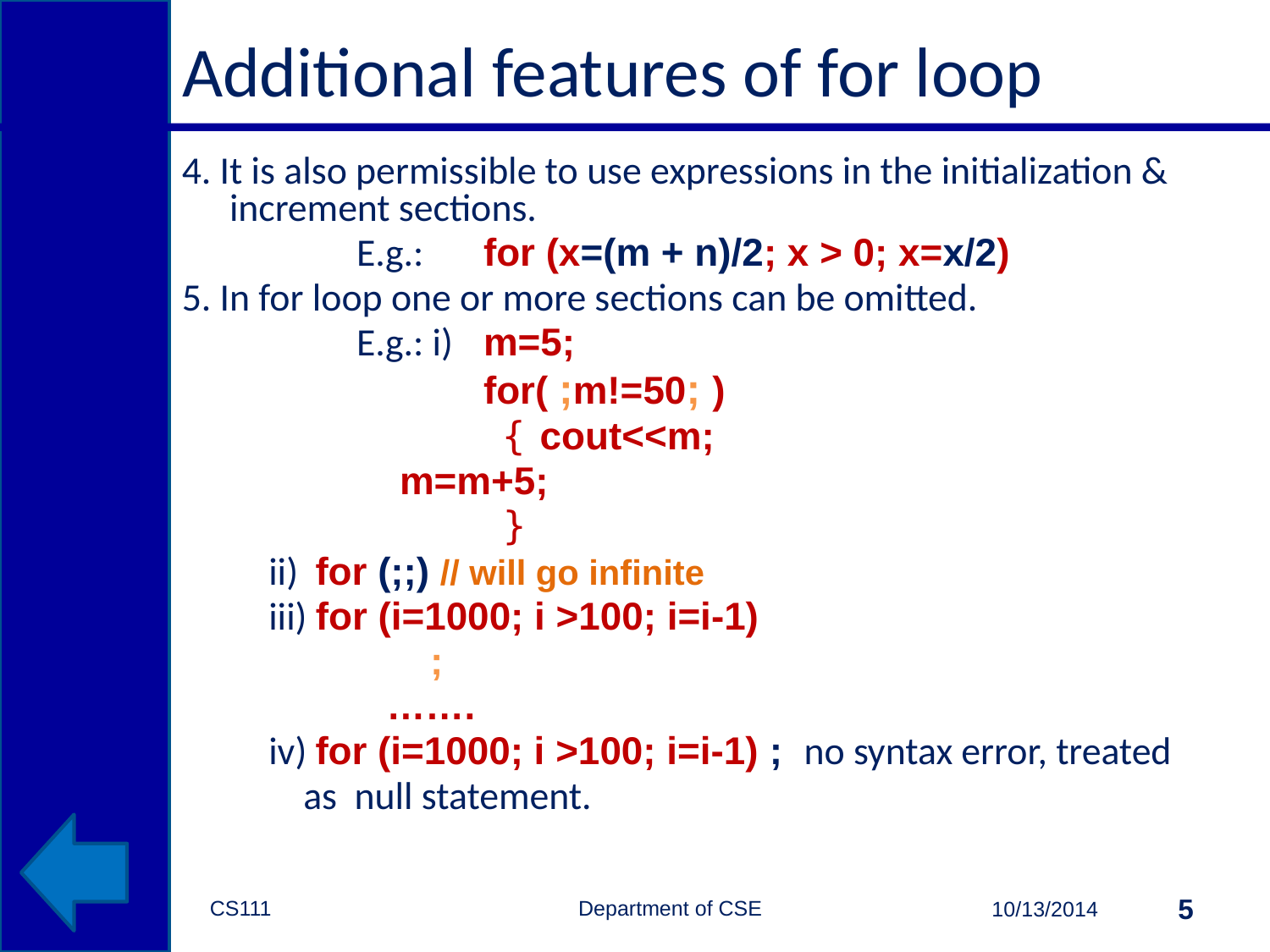

# Additional features of for loop
4. It is also permissible to use expressions in the initialization & increment sections.
   		E.g.: 	for (x=(m + n)/2; x > 0; x=x/2)
5. In for loop one or more sections can be omitted.
  		E.g.: i) 	m=5;
        	 	for( ;m!=50; )
			  { cout<<m;
              	    m=m+5;
           		  }
          ii)  for (;;) // will go infinite
          iii) for (i=1000; i >100; i=i-1)
                       ;
                   …….
          iv) for (i=1000; i >100; i=i-1) ;  no syntax error, treated
              as  null statement.

CS111                                                    Department of CSE
5
10/13/2014